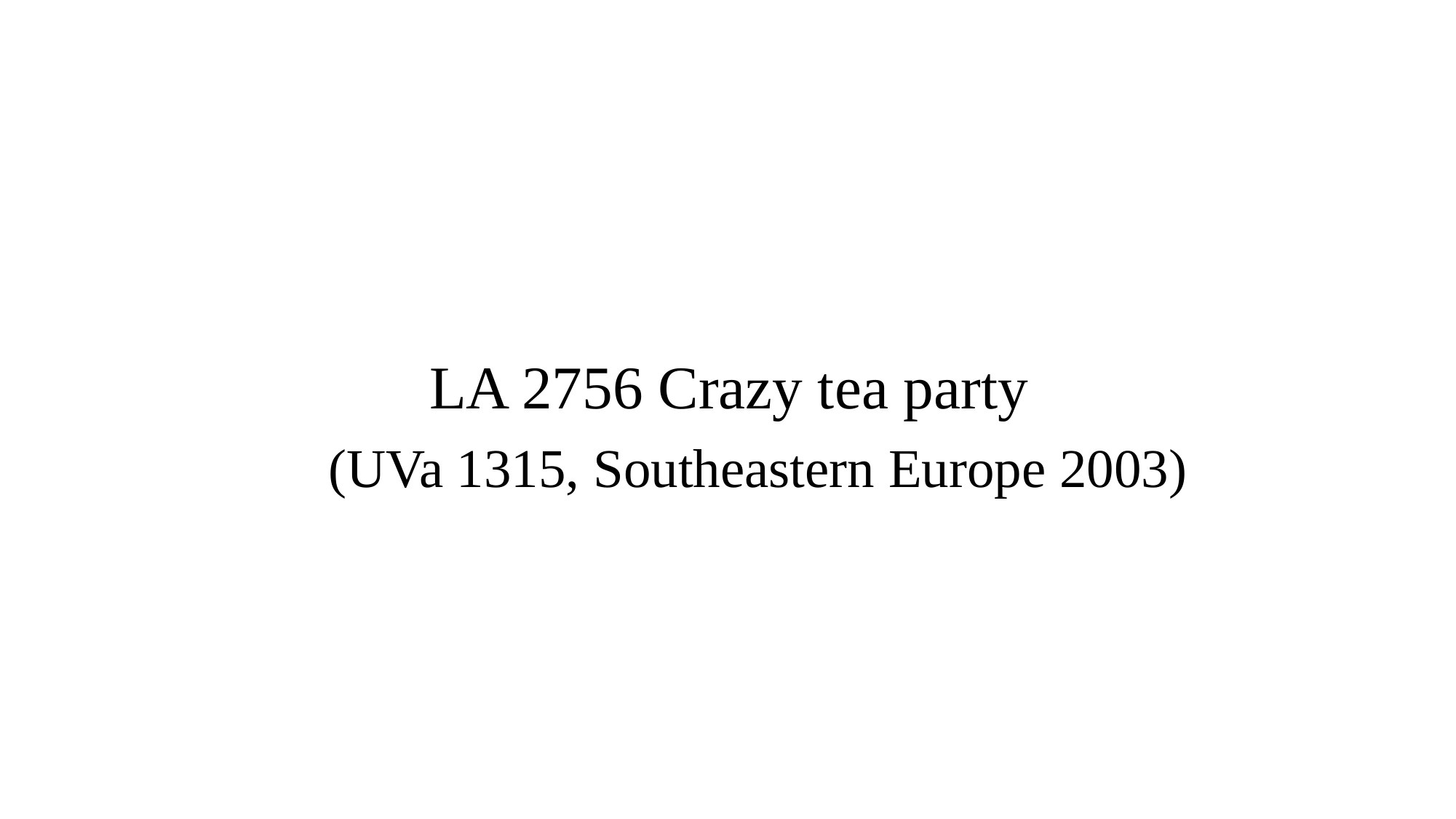

# LA 2756 Crazy tea party
(UVa 1315, Southeastern Europe 2003)